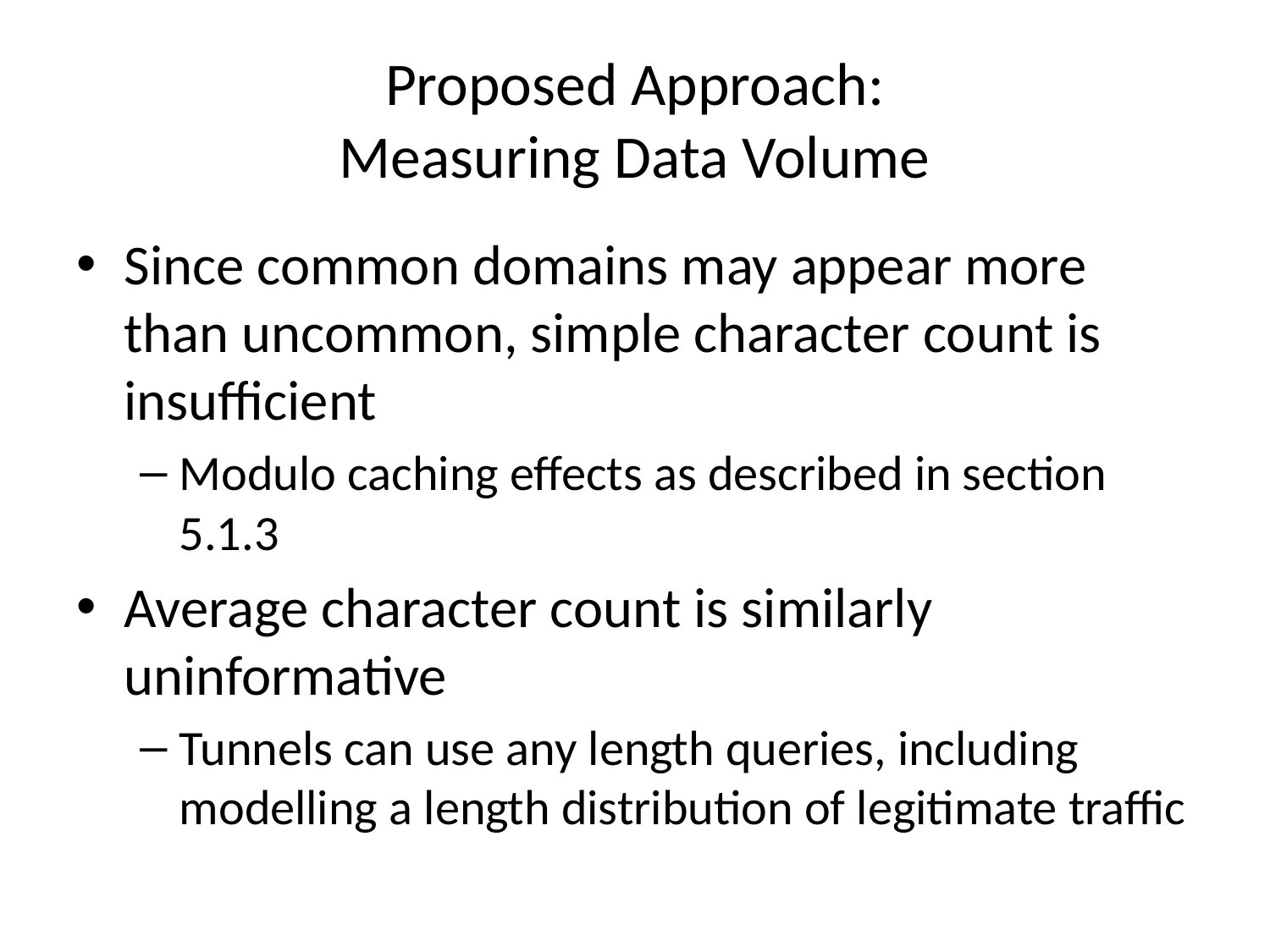

# Proposed Approach: Measuring Data Volume
Since common domains may appear more than uncommon, simple character count is insufficient
Modulo caching effects as described in section 5.1.3
Average character count is similarly uninformative
Tunnels can use any length queries, including modelling a length distribution of legitimate traffic